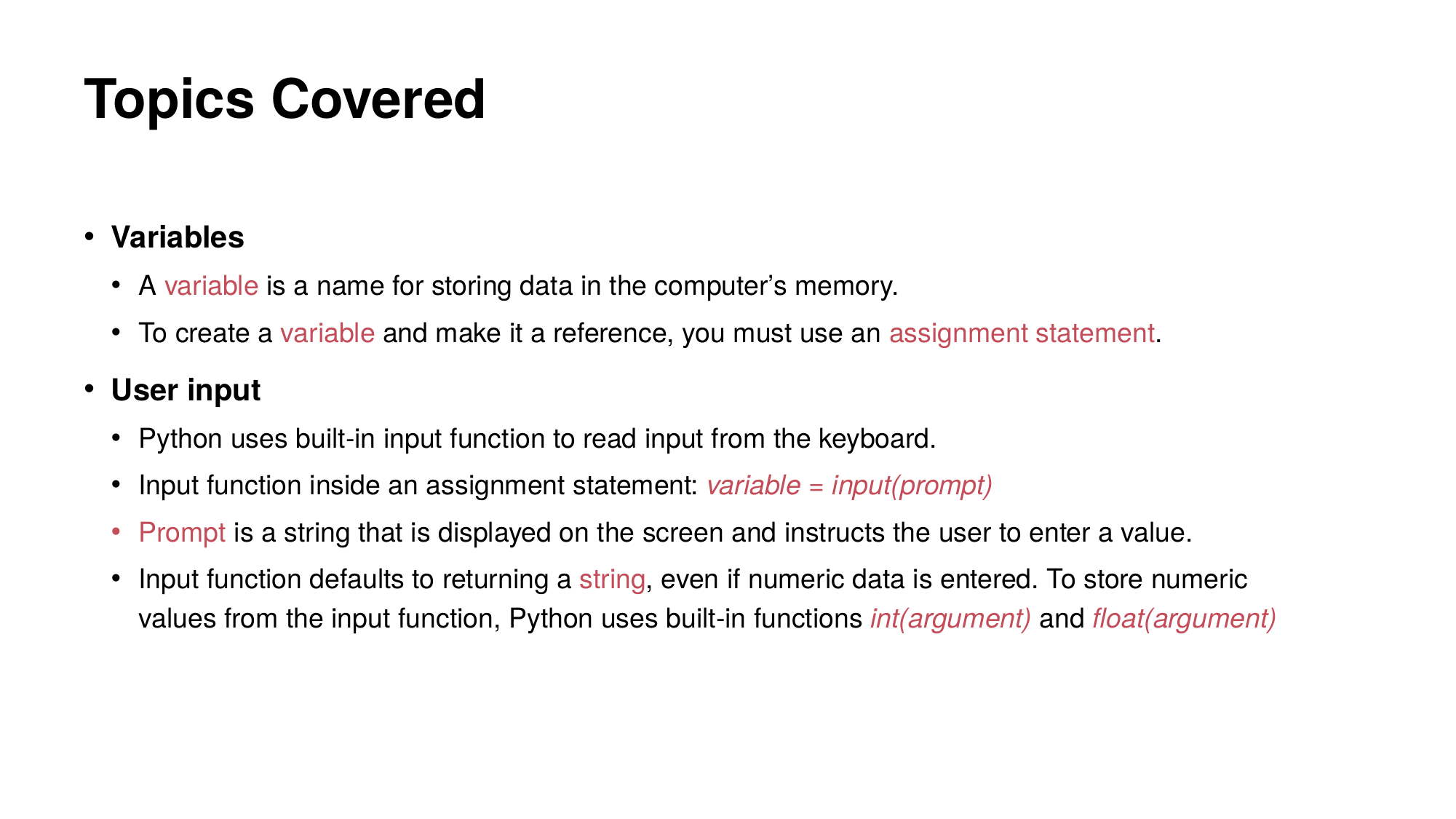

# Topics Covered
Variables
A variable is a name for storing data in the computer’s memory.
To create a variable and make it a reference, you must use an assignment statement.
User input
Python uses built-in input function to read input from the keyboard.
Input function inside an assignment statement: variable = input(prompt)
Prompt is a string that is displayed on the screen and instructs the user to enter a value.
Input function defaults to returning a string, even if numeric data is entered. To store numeric values from the input function, Python uses built-in functions int(argument) and float(argument)